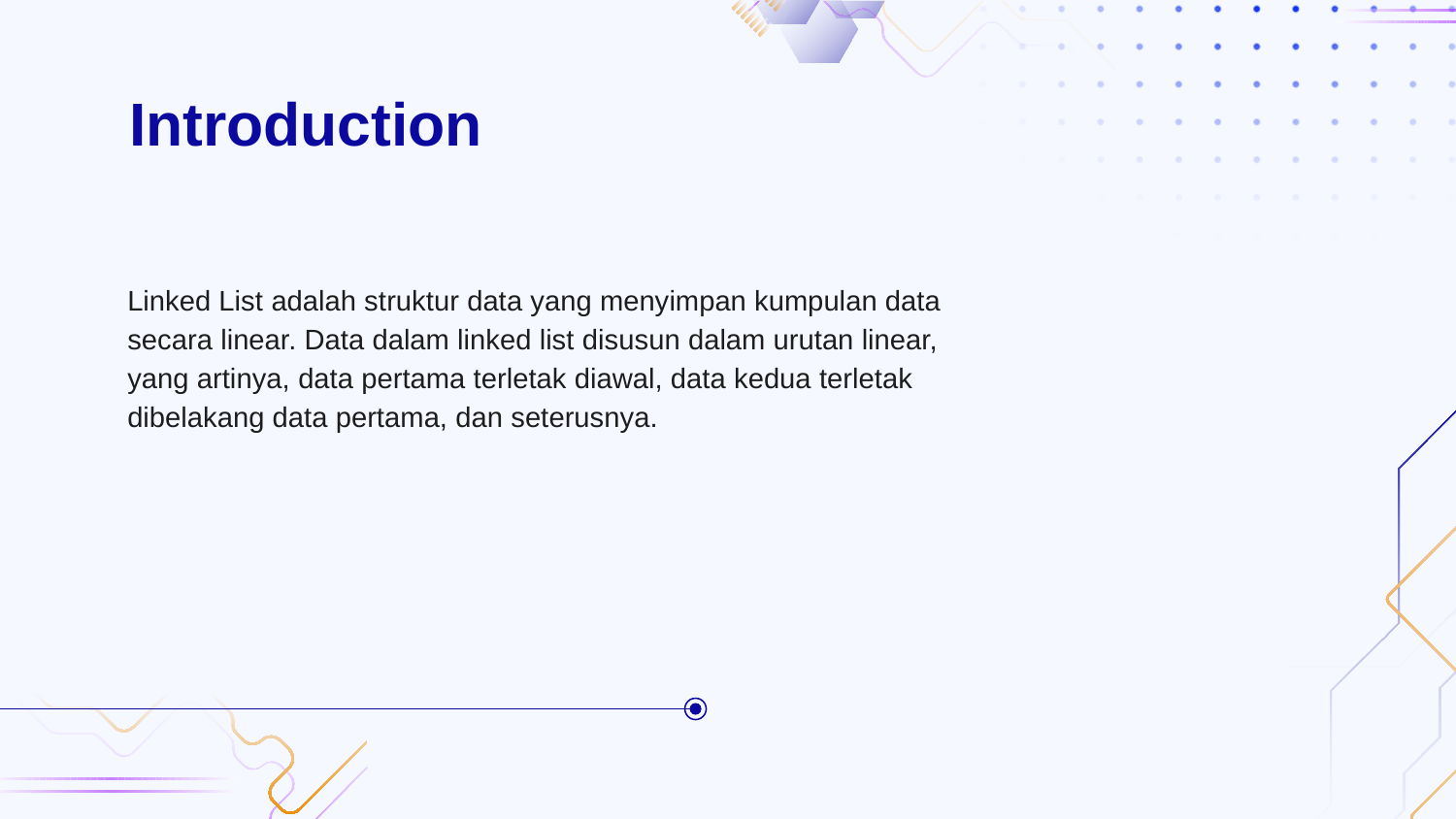

# Introduction
Linked List adalah struktur data yang menyimpan kumpulan data secara linear. Data dalam linked list disusun dalam urutan linear, yang artinya, data pertama terletak diawal, data kedua terletak dibelakang data pertama, dan seterusnya.